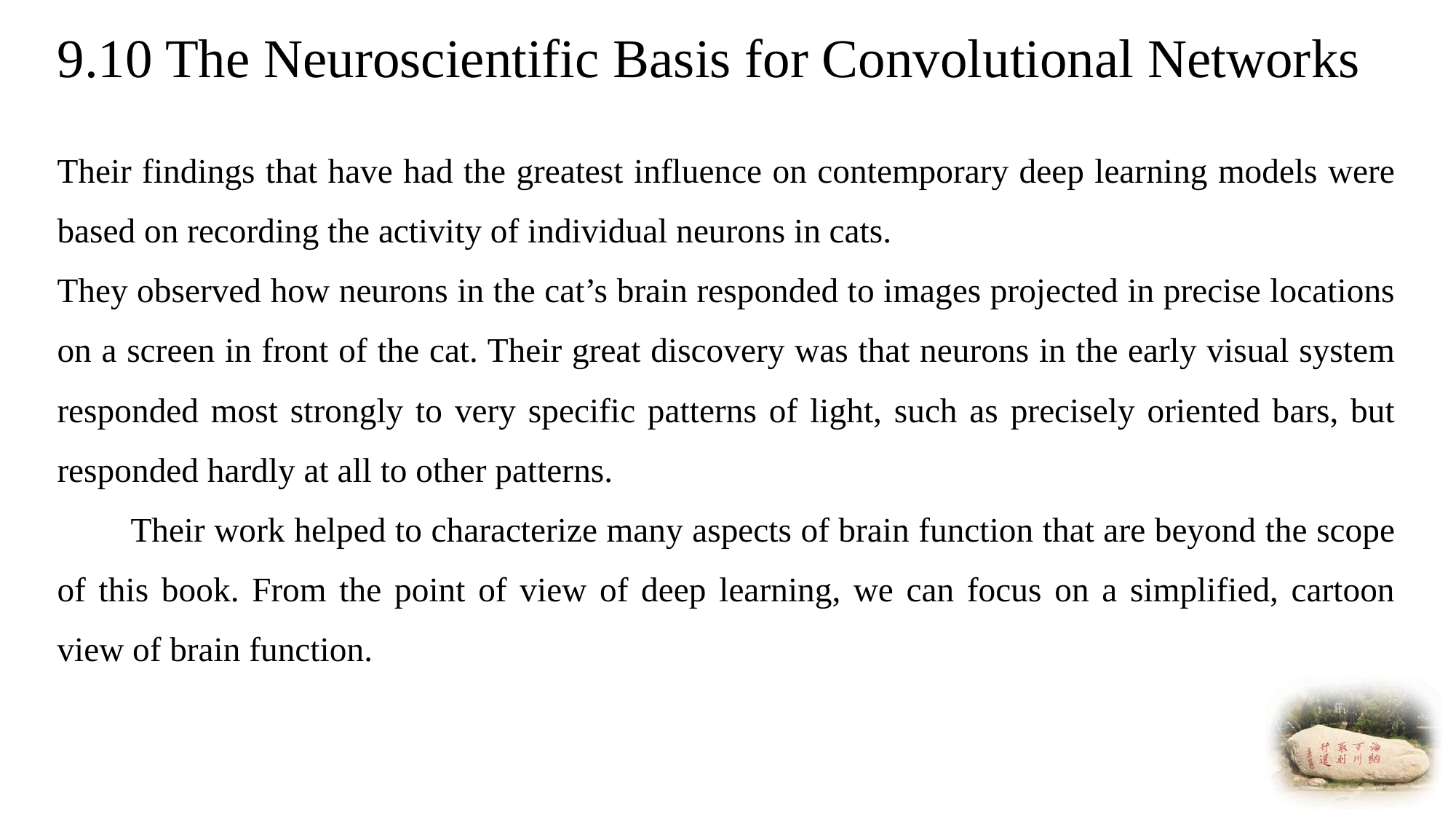

# 9.10 The Neuroscientific Basis for Convolutional Networks
Their findings that have had the greatest influence on contemporary deep learning models were based on recording the activity of individual neurons in cats.
They observed how neurons in the cat’s brain responded to images projected in precise locations on a screen in front of the cat. Their great discovery was that neurons in the early visual system responded most strongly to very specific patterns of light, such as precisely oriented bars, but responded hardly at all to other patterns.
        Their work helped to characterize many aspects of brain function that are beyond the scope of this book. From the point of view of deep learning, we can focus on a simplified, cartoon view of brain function.